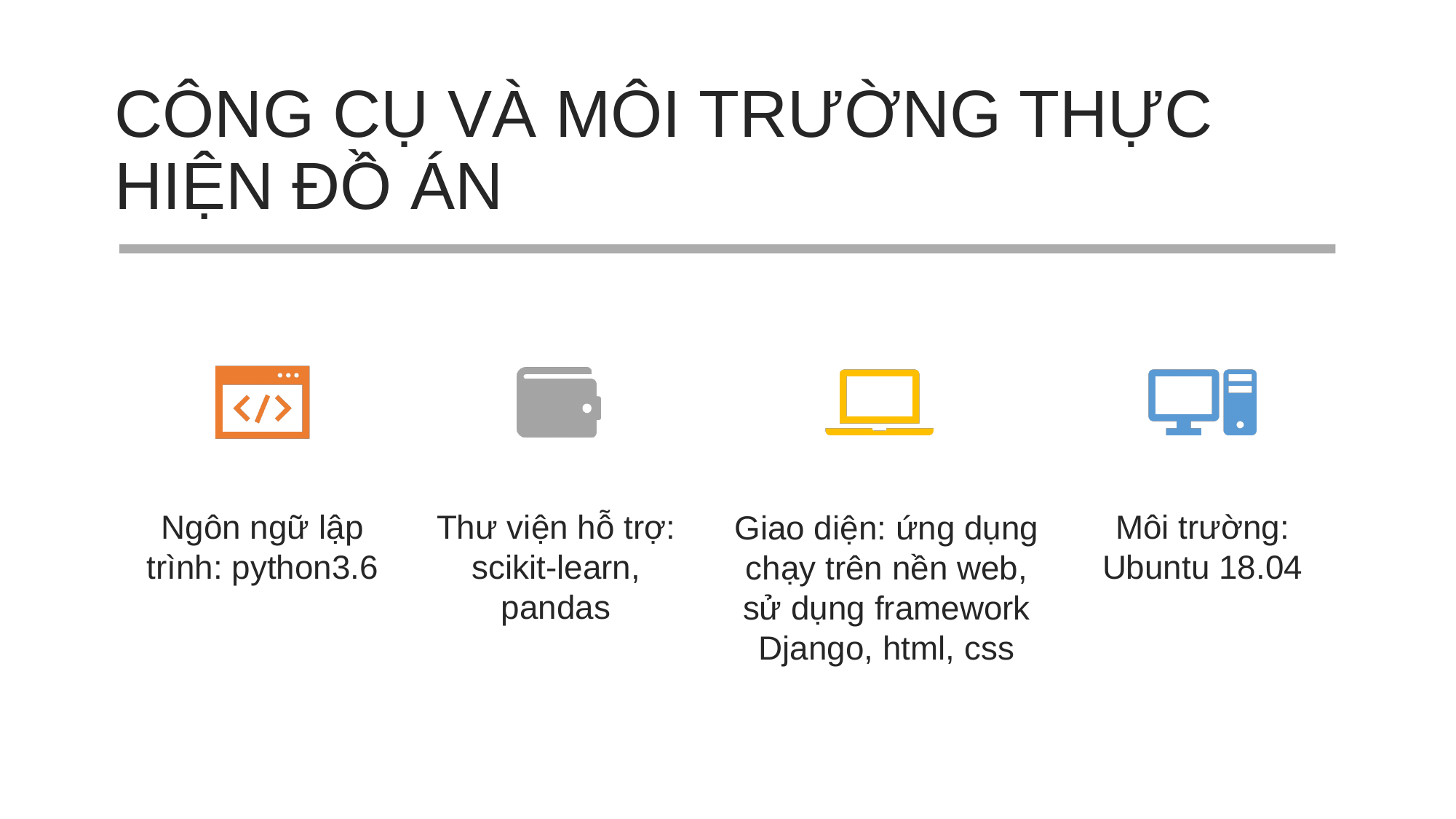

CÔNG CỤ VÀ MÔI TRƯỜNG THỰC HIỆN ĐỒ ÁN

Ngôn ngữ lập trình: python3.6
Thư viện hỗ trợ: scikit-learn, pandas
Môi trường: Ubuntu 18.04
Giao diện: ứng dụng chạy trên nền web, sử dụng framework Django, html, css